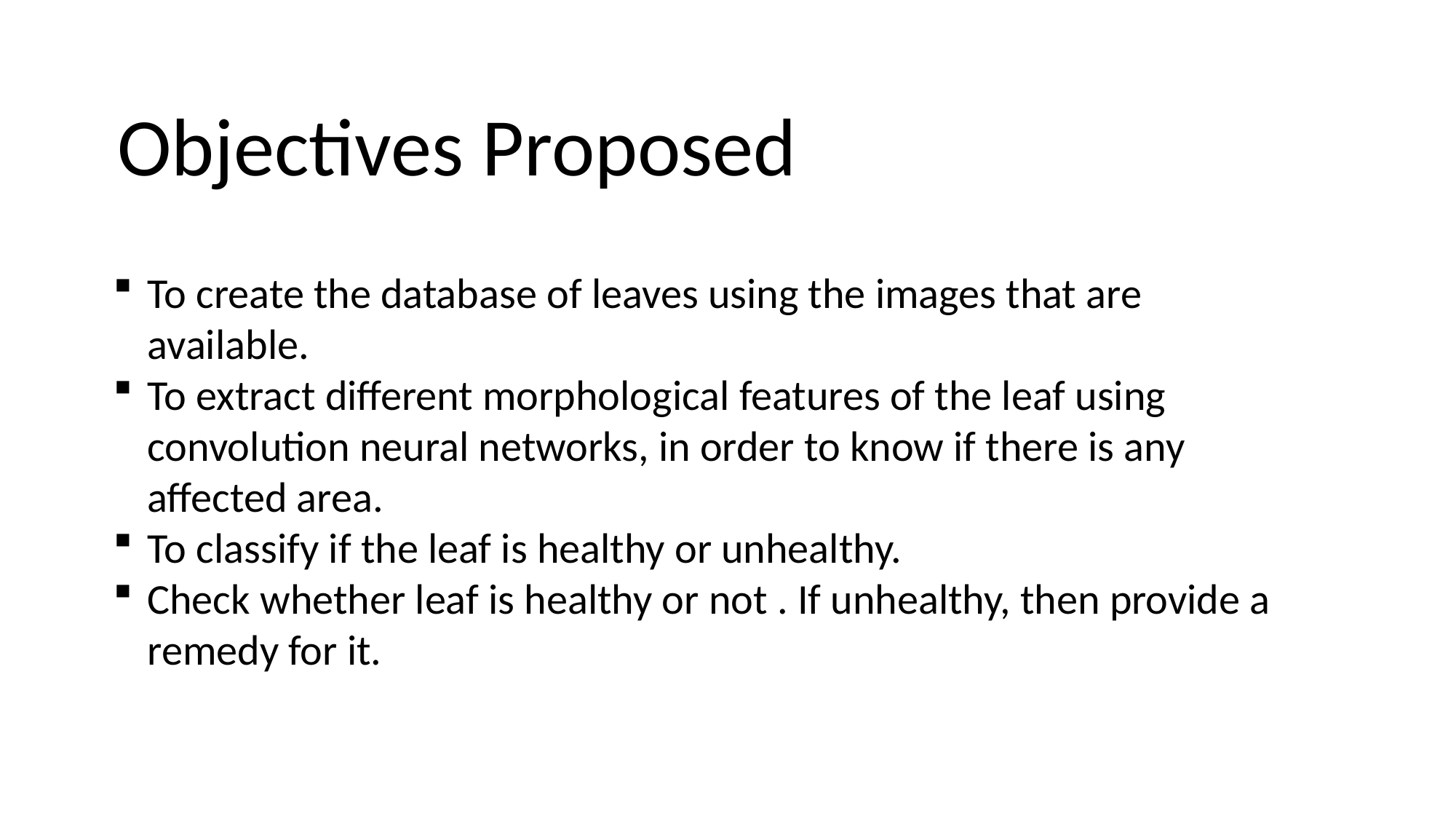

Objectives Proposed
To create the database of leaves using the images that are available.
To extract different morphological features of the leaf using convolution neural networks, in order to know if there is any affected area.
To classify if the leaf is healthy or unhealthy.
Check whether leaf is healthy or not . If unhealthy, then provide a remedy for it.